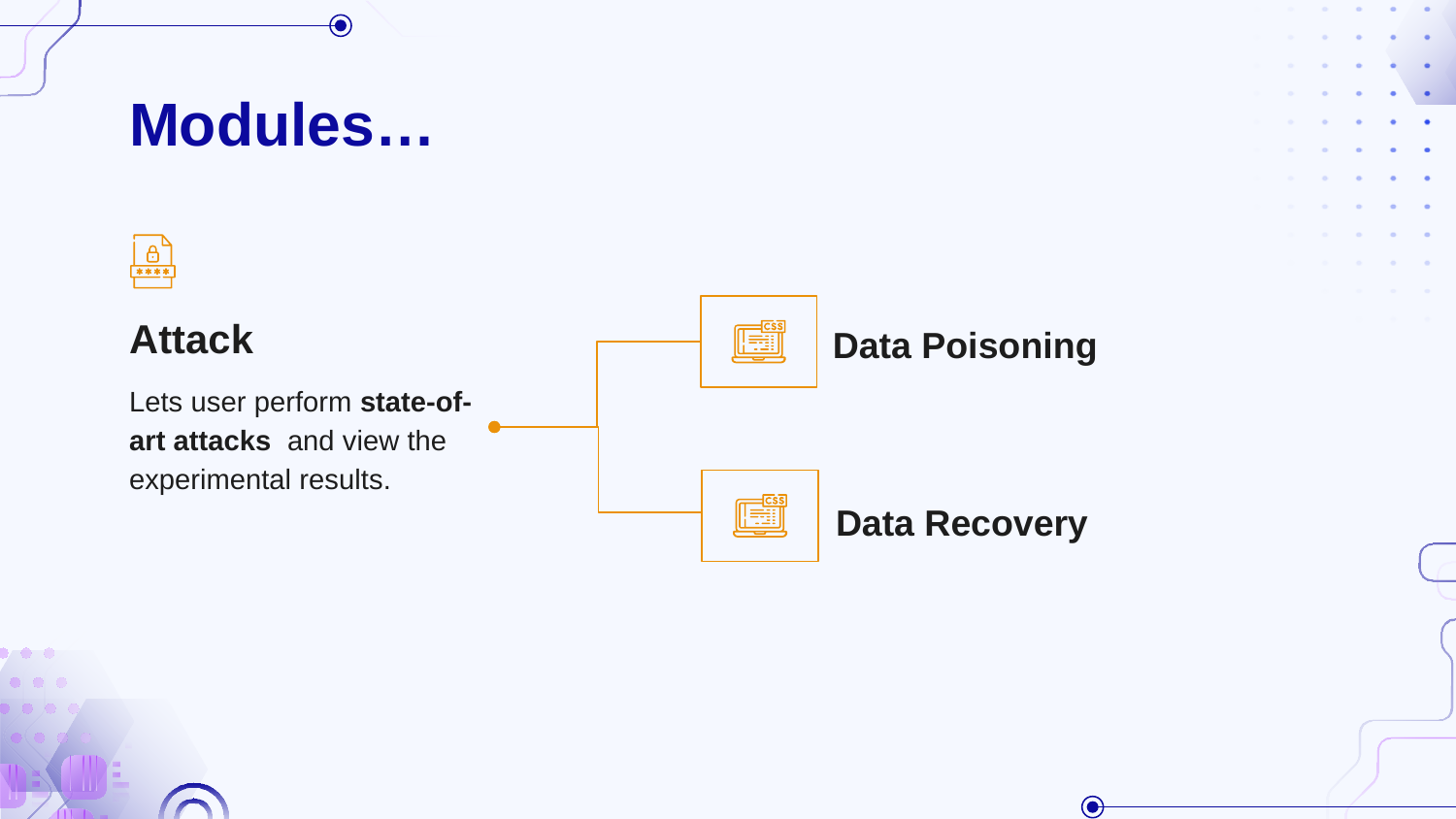

# Modules…

Attack
Data Poisoning

Lets user perform state-of-art attacks  and view the experimental results.

Data Recovery